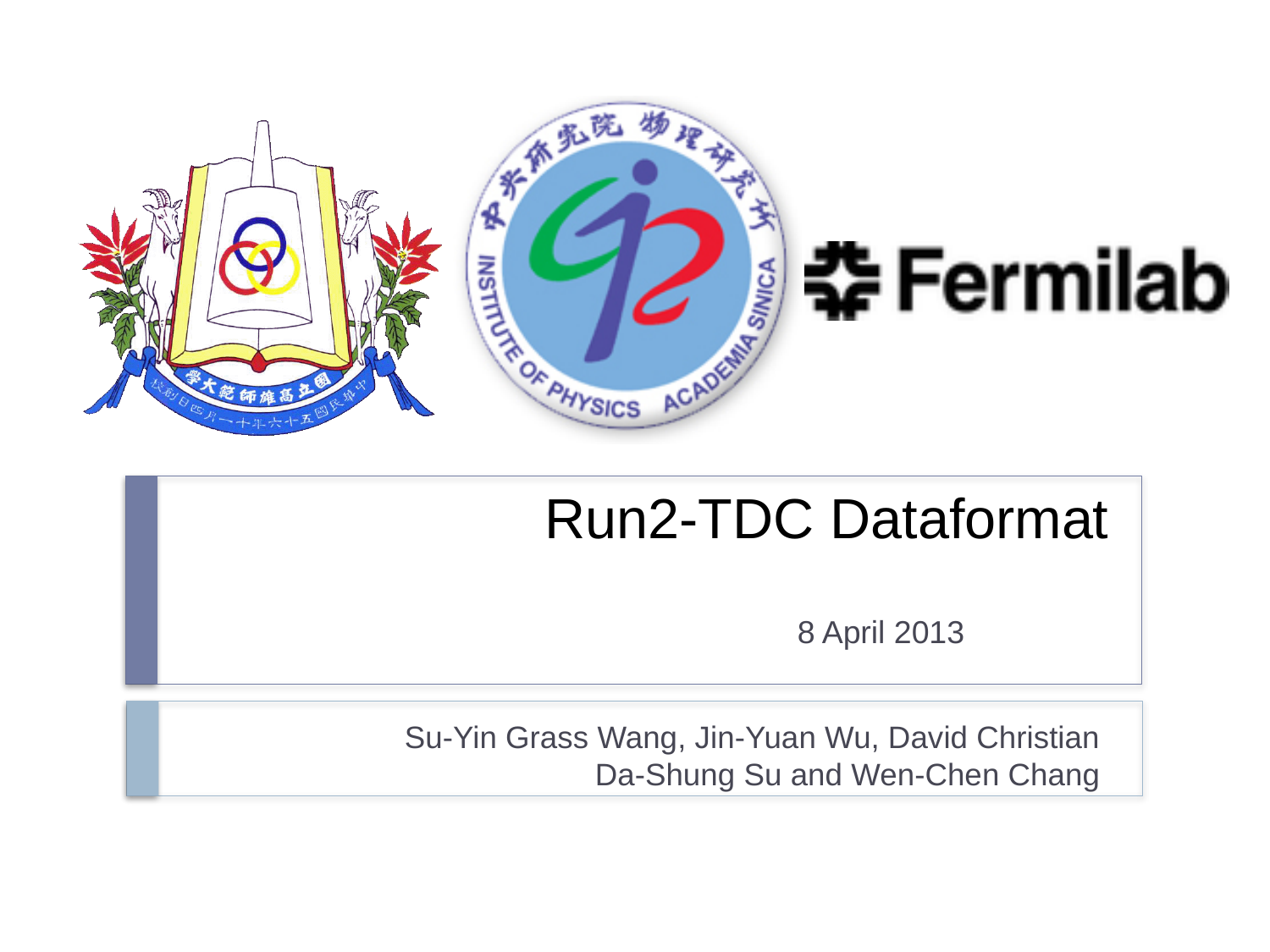

# Run2-TDC Dataformat
8 April 2013
Su-Yin Grass Wang, Jin-Yuan Wu, David Christian
Da-Shung Su and Wen-Chen Chang